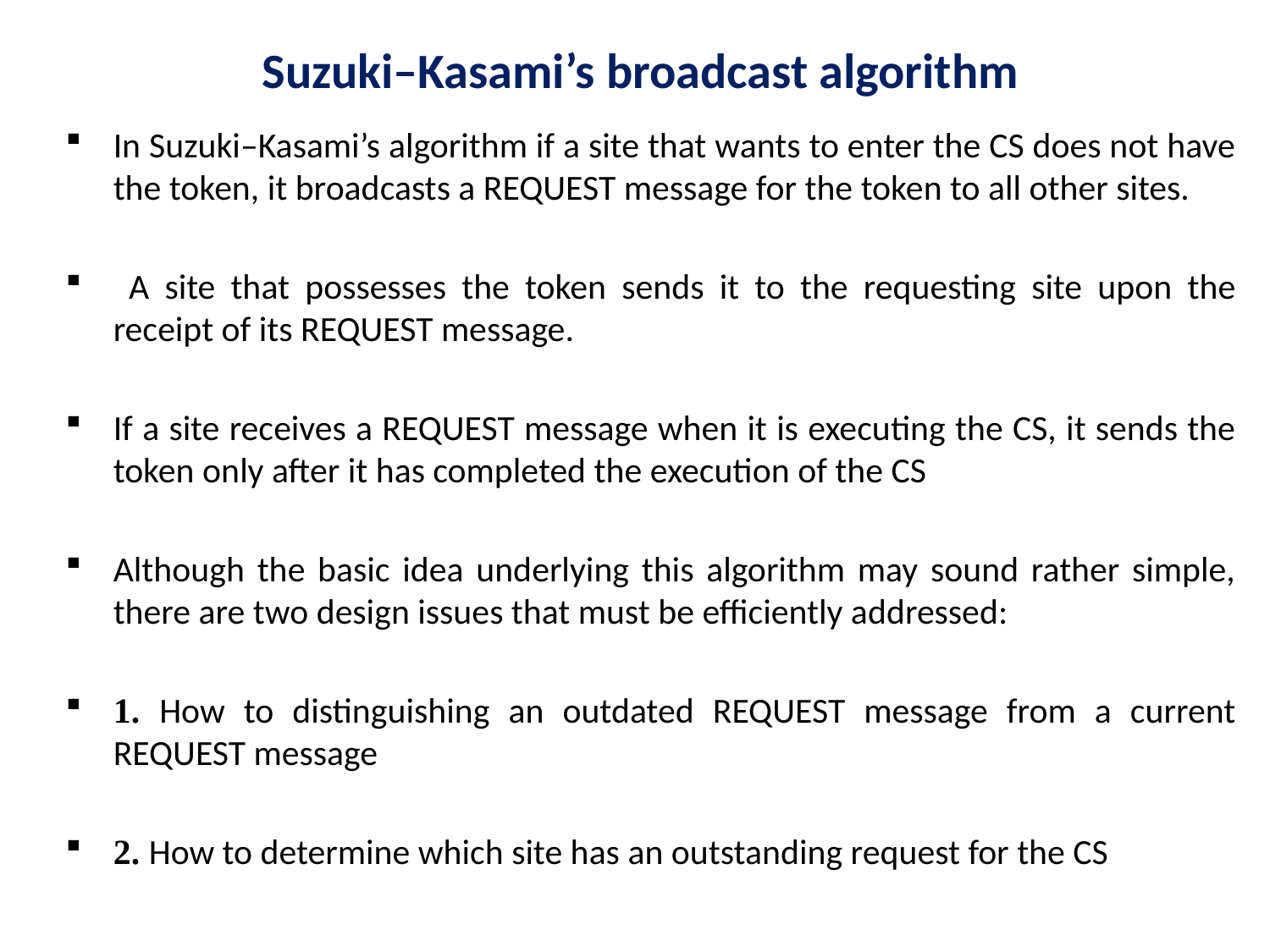

# Suzuki–Kasami’s broadcast algorithm
In Suzuki–Kasami’s algorithm if a site that wants to enter the CS does not have the token, it broadcasts a REQUEST message for the token to all other sites.

 A site that possesses the token sends it to the requesting site upon the receipt of its REQUEST message.

If a site receives a REQUEST message when it is executing the CS, it sends the token only after it has completed the execution of the CS

Although the basic idea underlying this algorithm may sound rather simple, there are two design issues that must be efficiently addressed:

1. How to distinguishing an outdated REQUEST message from a current REQUEST message

2. How to determine which site has an outstanding request for the CS